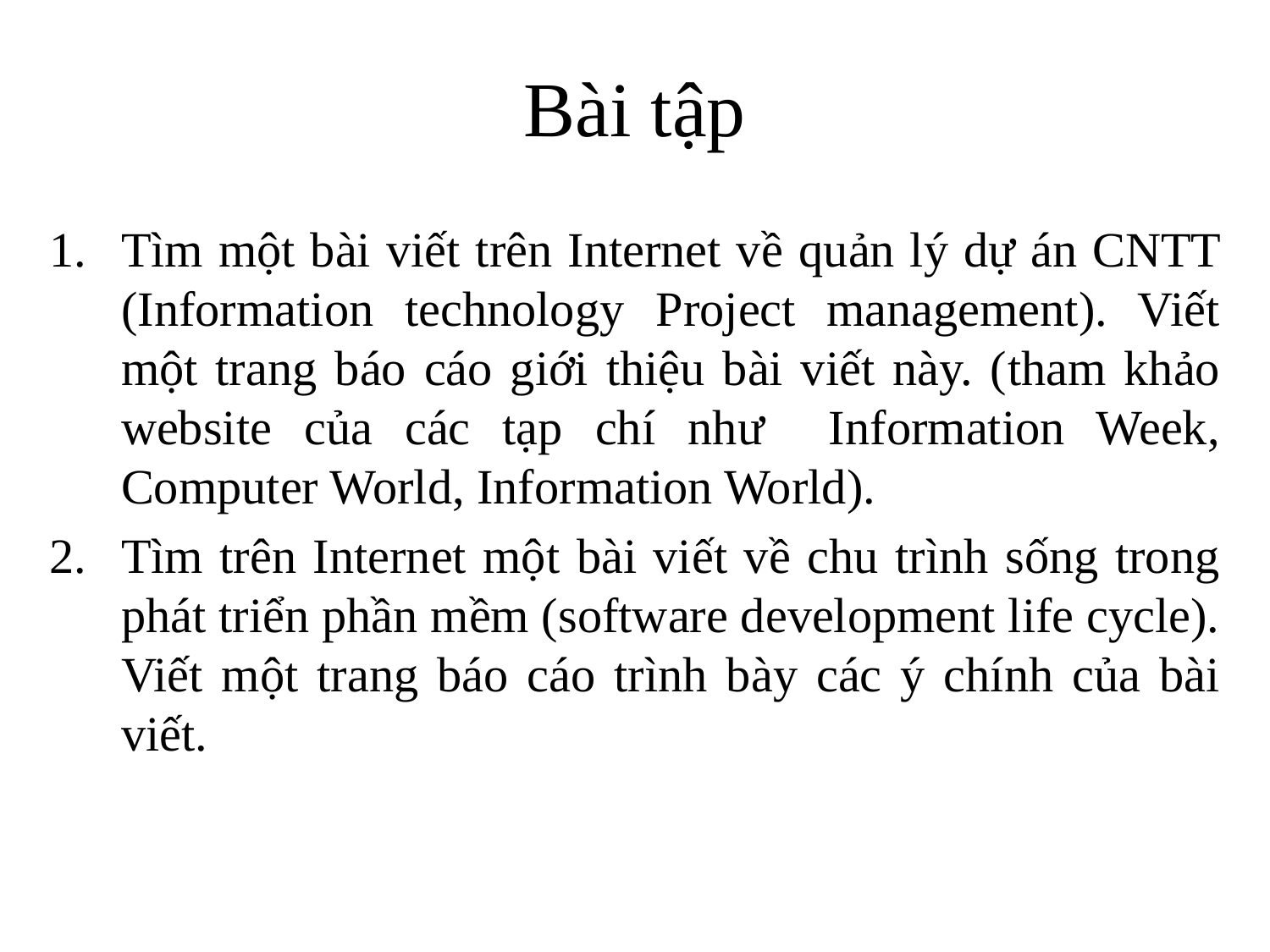

# Bài tập
Tìm một bài viết trên Internet về quản lý dự án CNTT (Information technology Project management). Viết một trang báo cáo giới thiệu bài viết này. (tham khảo website của các tạp chí như  Information Week, Computer World, Information World).
Tìm trên Internet một bài viết về chu trình sống trong phát triển phần mềm (software development life cycle). Viết một trang báo cáo trình bày các ý chính của bài viết.